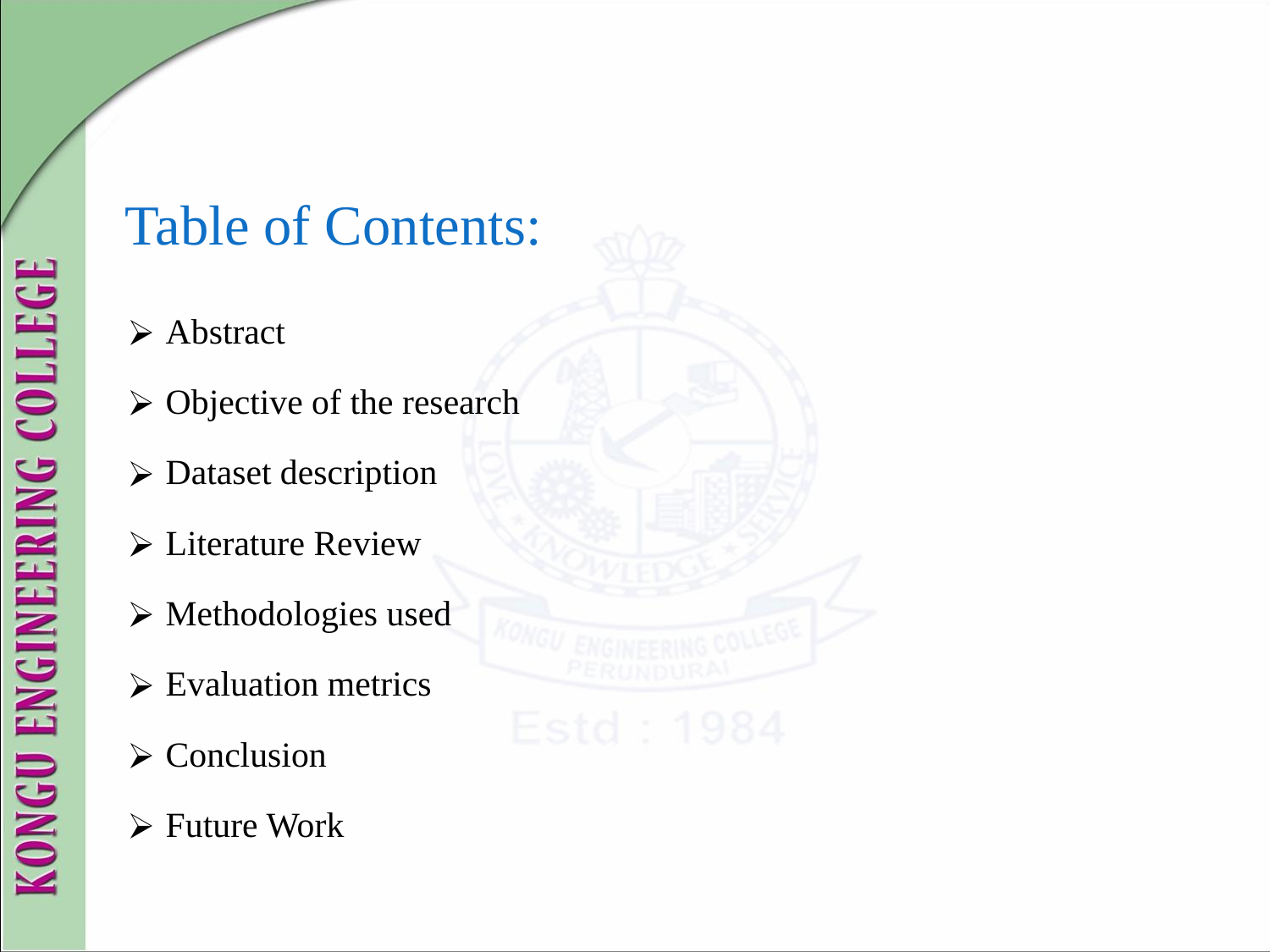

# Table of Contents:
Abstract
Objective of the research
Dataset description
Literature Review
Methodologies used
Evaluation metrics
Conclusion
Future Work